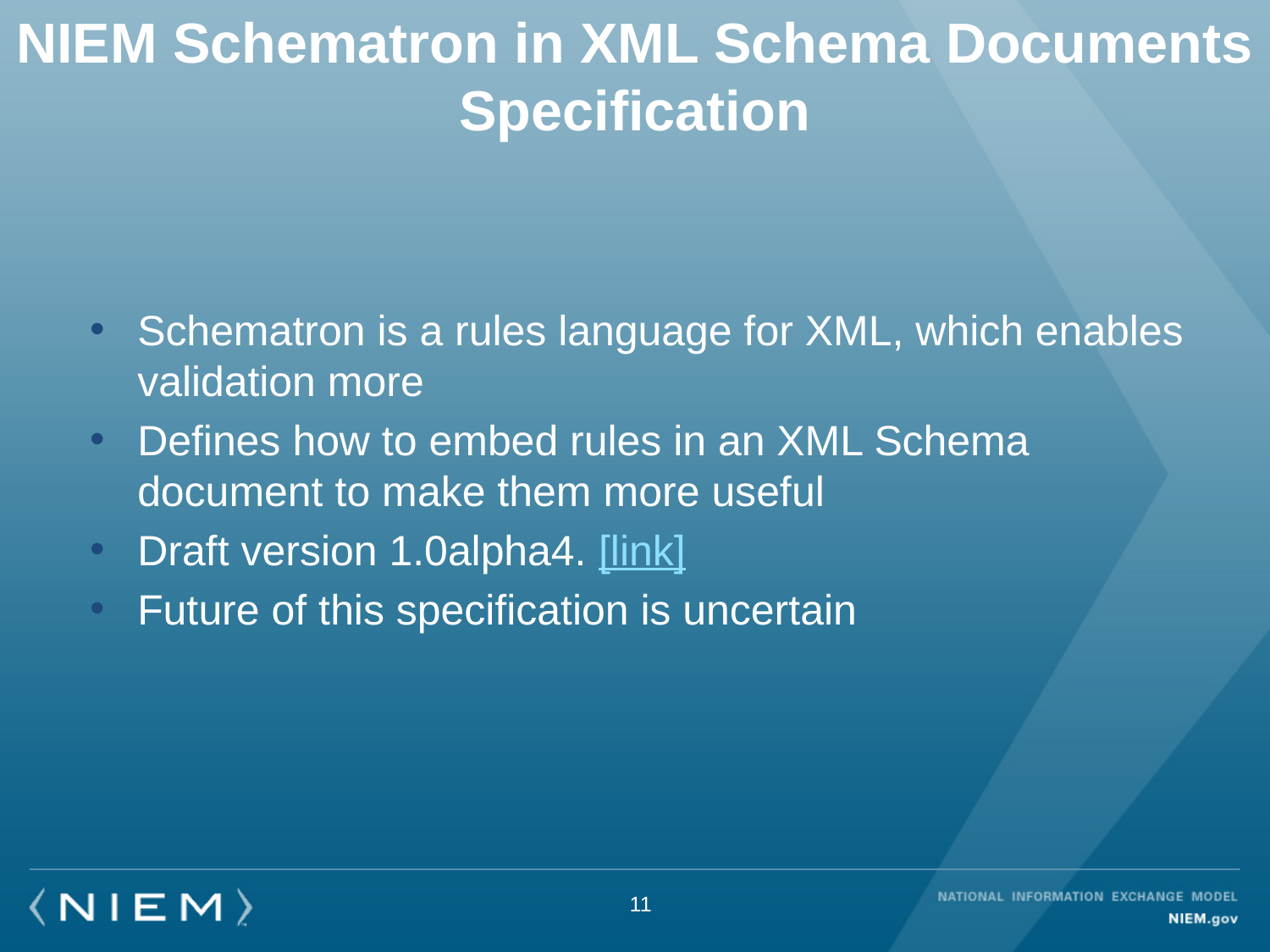

# NIEM Schematron in XML Schema Documents Specification
Schematron is a rules language for XML, which enables validation more
Defines how to embed rules in an XML Schema document to make them more useful
Draft version 1.0alpha4. [link]
Future of this specification is uncertain
11